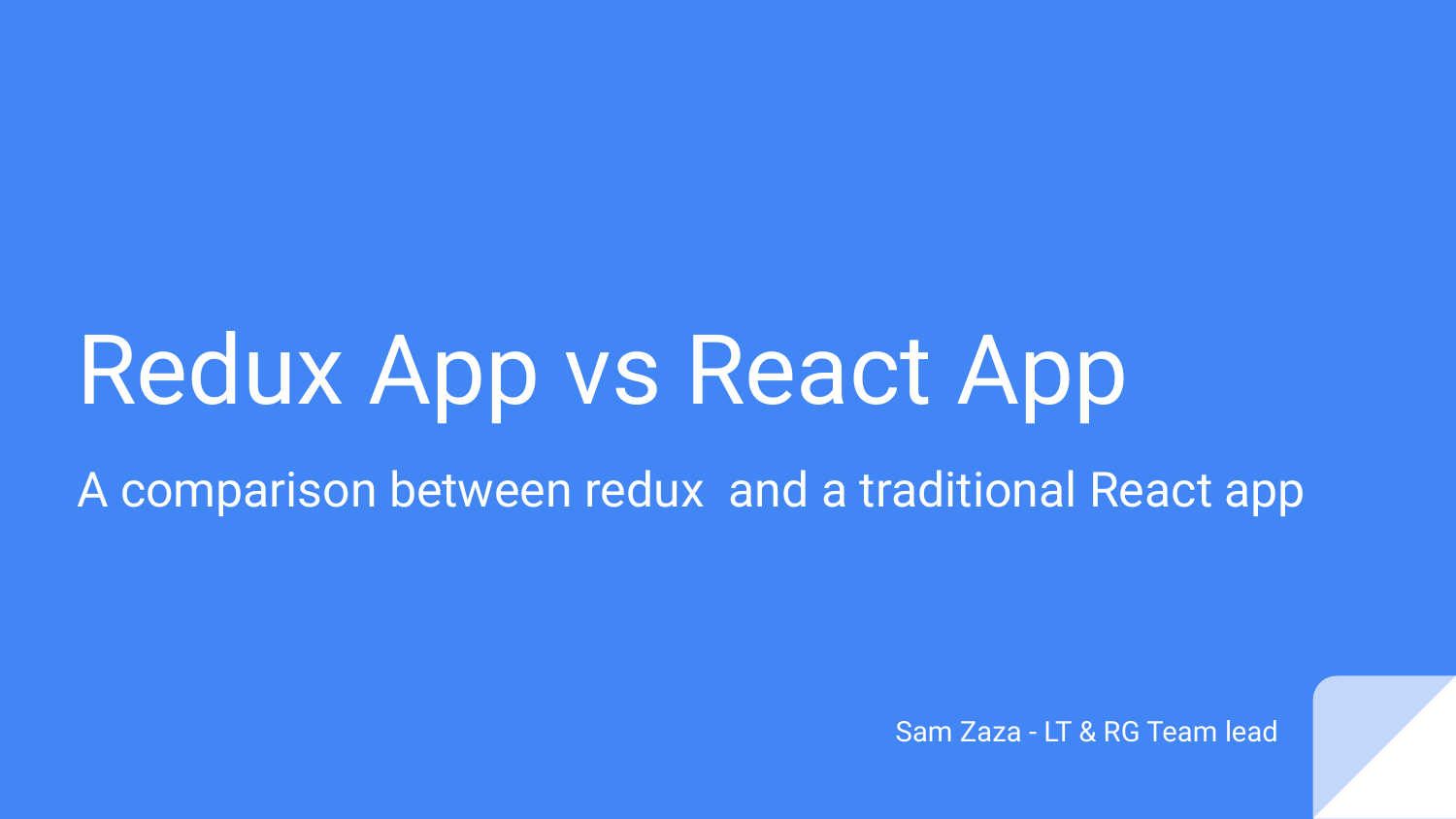

# Redux App vs React App
A comparison between redux  and a traditional React app

Sam Zaza - LT & RG Team lead